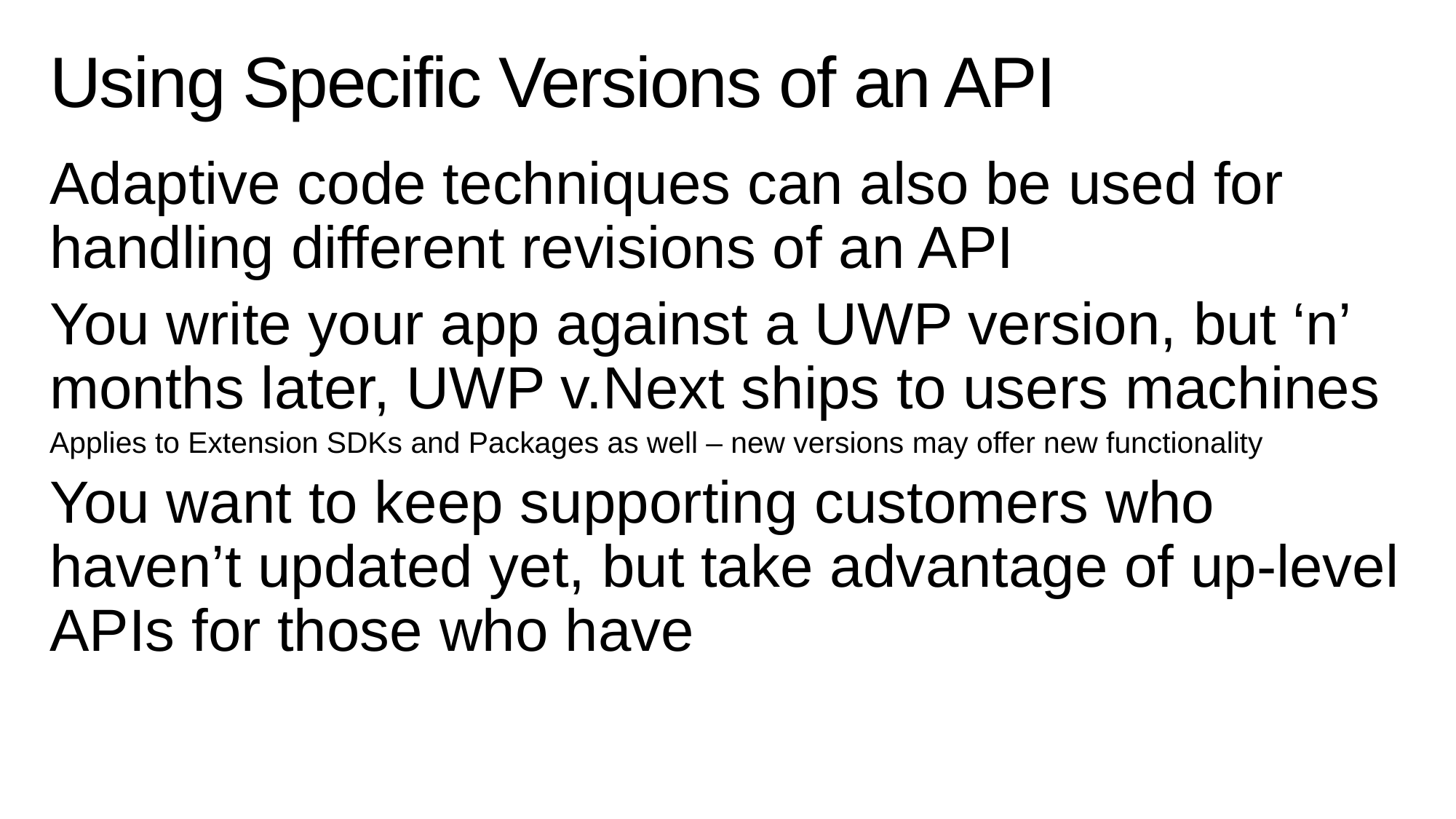

# Using Specific Versions of an API
Adaptive code techniques can also be used for handling different revisions of an API
You write your app against a UWP version, but ‘n’ months later, UWP v.Next ships to users machines
Applies to Extension SDKs and Packages as well – new versions may offer new functionality
You want to keep supporting customers who haven’t updated yet, but take advantage of up-level APIs for those who have